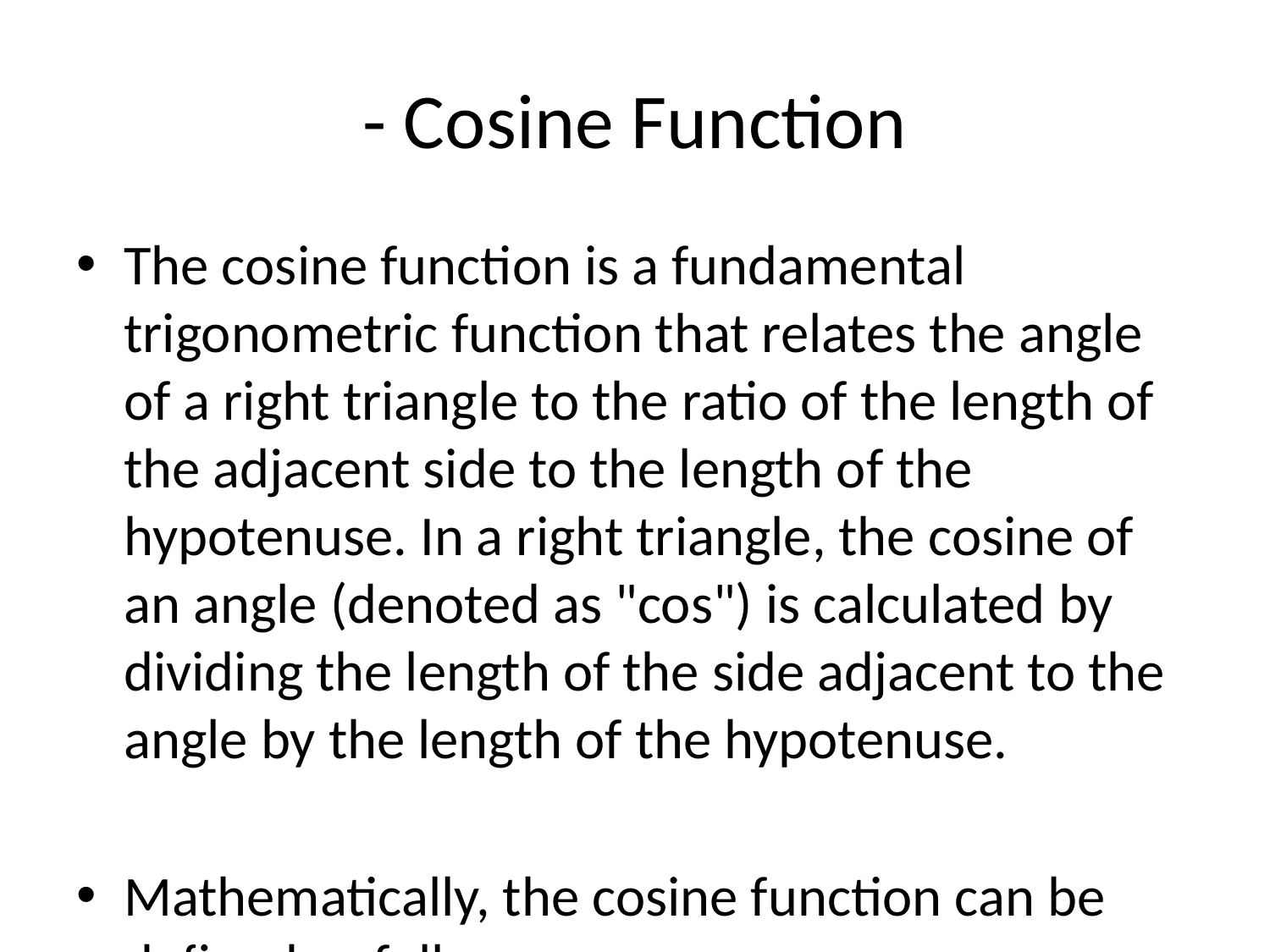

# - Cosine Function
The cosine function is a fundamental trigonometric function that relates the angle of a right triangle to the ratio of the length of the adjacent side to the length of the hypotenuse. In a right triangle, the cosine of an angle (denoted as "cos") is calculated by dividing the length of the side adjacent to the angle by the length of the hypotenuse.

Mathematically, the cosine function can be defined as follows:

\[ \cos(\theta) = \frac{{\text{length of adjacent side}}}{{\text{length of hypotenuse}}} \]

Where:
- \( \theta \) is the angle between the hypotenuse and the adjacent side.
- The hypotenuse is the longest side of the right triangle, which is opposite the right angle.
- The adjacent side is the side of the triangle that is adjacent to the angle \( \theta \).

The cosine function is periodic with a period of \( 2\pi \) radians or 360 degrees. It is an even function, which means that \( \cos(\theta) = \cos(-\theta) \). The cosine function takes on values between -1 and 1 for any angle \( \theta \).

Graphically, the cosine function produces a wave-like curve that oscillates between -1 and 1. The cosine function is widely used in various fields such as physics, engineering, signal processing, and mathematics to model cyclic phenomena, oscillatory motion, and periodic patterns.

Moreover, the cosine function, along with the sine function, is one of the key trigonometric functions used to define other functions such as the tangent, cotangent, secant, and cosecant functions. It is also essential for understanding concepts such as amplitude, phase shift, frequency, and harmonics in wave analysis.

In conclusion, the cosine function is a fundamental mathematical function that relates the angle of a right triangle to the ratio of two of its sides and plays a crucial role in various scientific and mathematical applications.